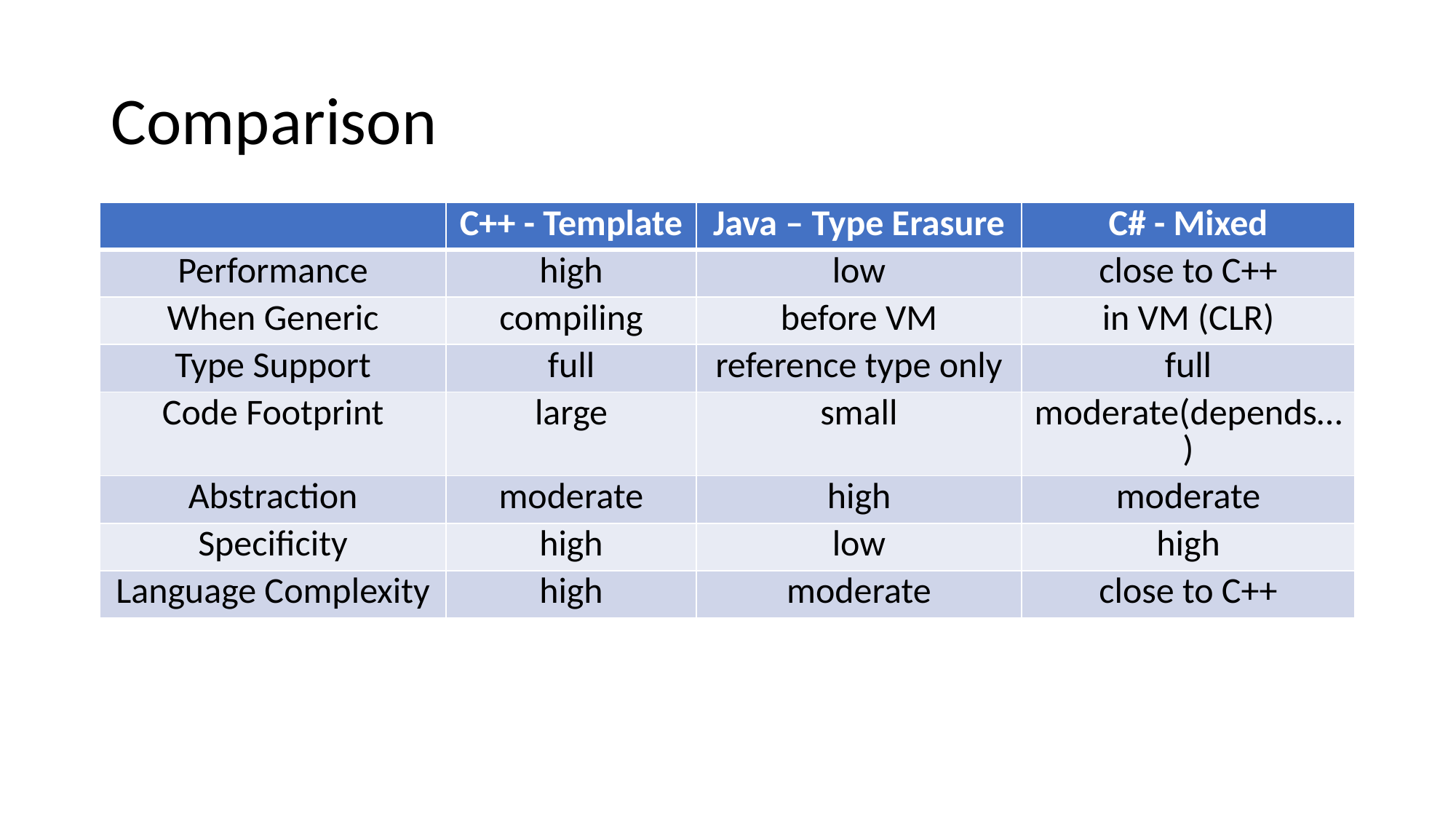

# Comparison
|  | C++ - Template | Java – Type Erasure | C# - Mixed |
| --- | --- | --- | --- |
| Performance | high | low | close to C++ |
| When Generic | compiling | before VM | in VM (CLR) |
| Type Support | full | reference type only | full |
| Code Footprint | large | small | moderate(depends…) |
| Abstraction | moderate | high | moderate |
| Specificity | high | low | high |
| Language Complexity | high | moderate | close to C++ |